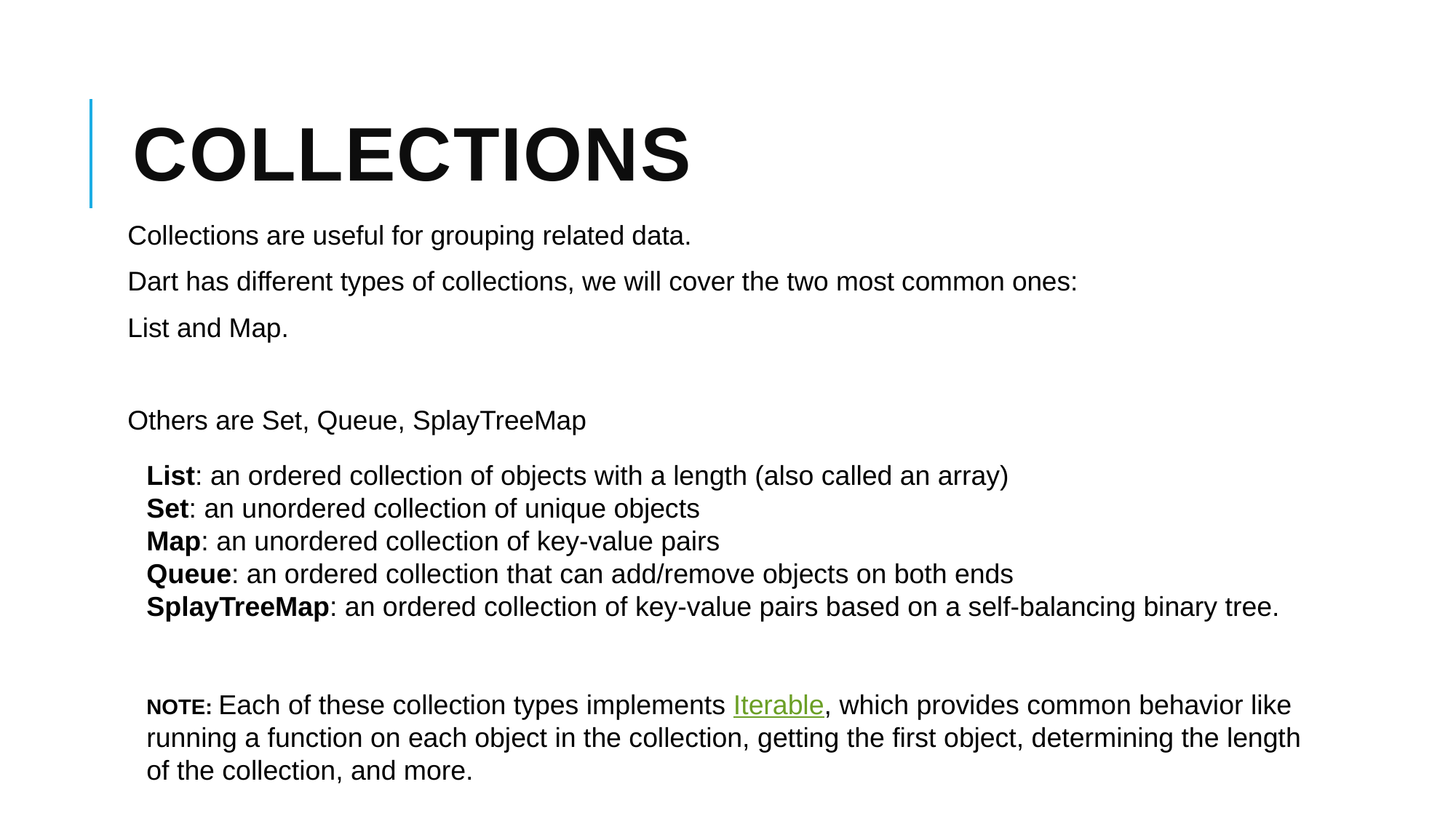

# Collections
Collections are useful for grouping related data.
Dart has different types of collections, we will cover the two most common ones:
List and Map.

Others are Set, Queue, SplayTreeMap
List: an ordered collection of objects with a length (also called an array)
Set: an unordered collection of unique objects
Map: an unordered collection of key-value pairs
Queue: an ordered collection that can add/remove objects on both ends
SplayTreeMap: an ordered collection of key-value pairs based on a self-balancing binary tree.

NOTE: Each of these collection types implements Iterable, which provides common behavior like running a function on each object in the collection, getting the first object, determining the length of the collection, and more.